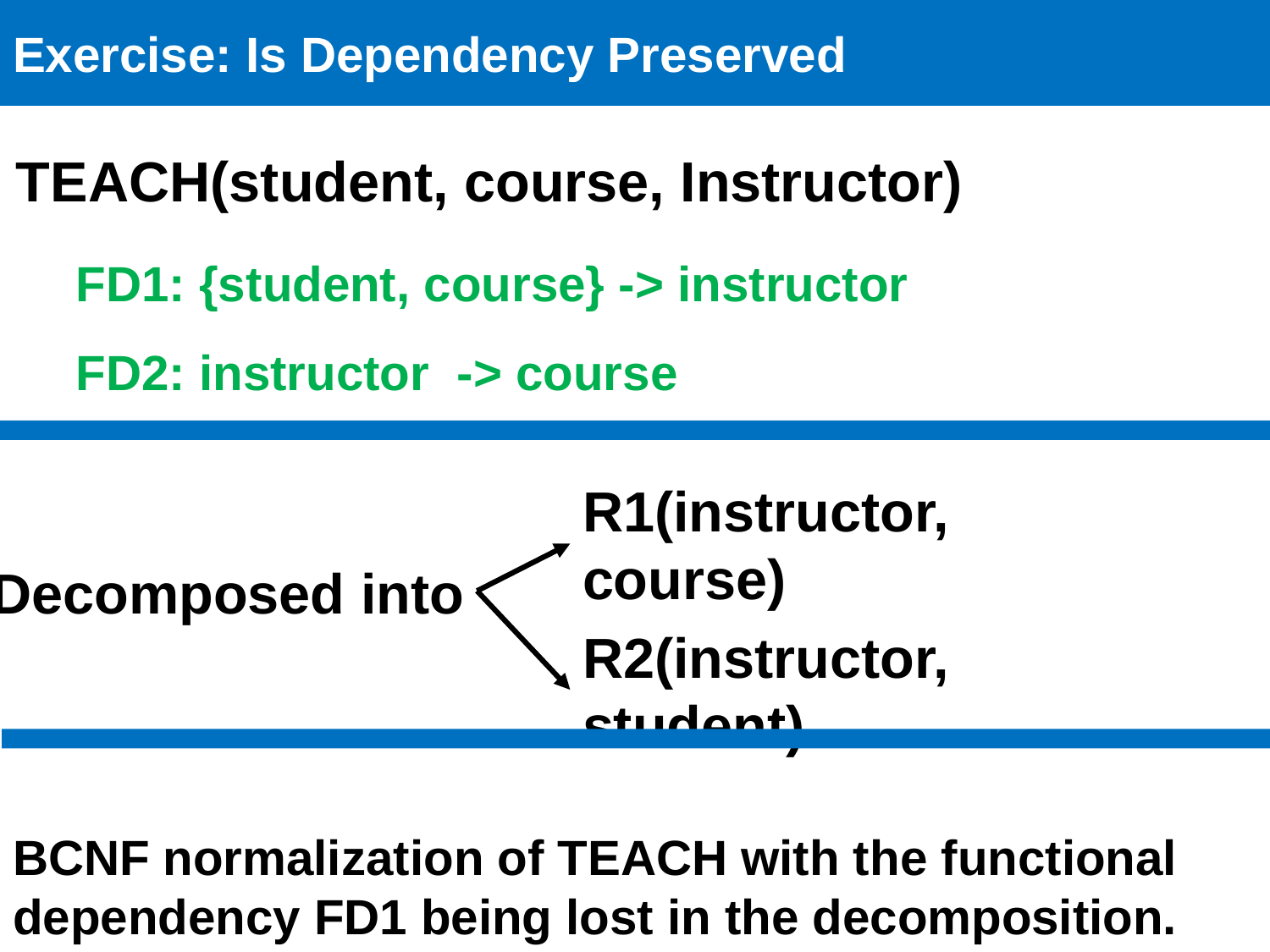

# Exercise: Is Dependency Preserved
TEACH(student, course, Instructor)
FD1: {student, course} -> instructor
FD2: instructor  -> course

R1(instructor, course)
Decomposed into
R2(instructor, student)

BCNF normalization of TEACH with the functional dependency FD1 being lost in the decomposition.